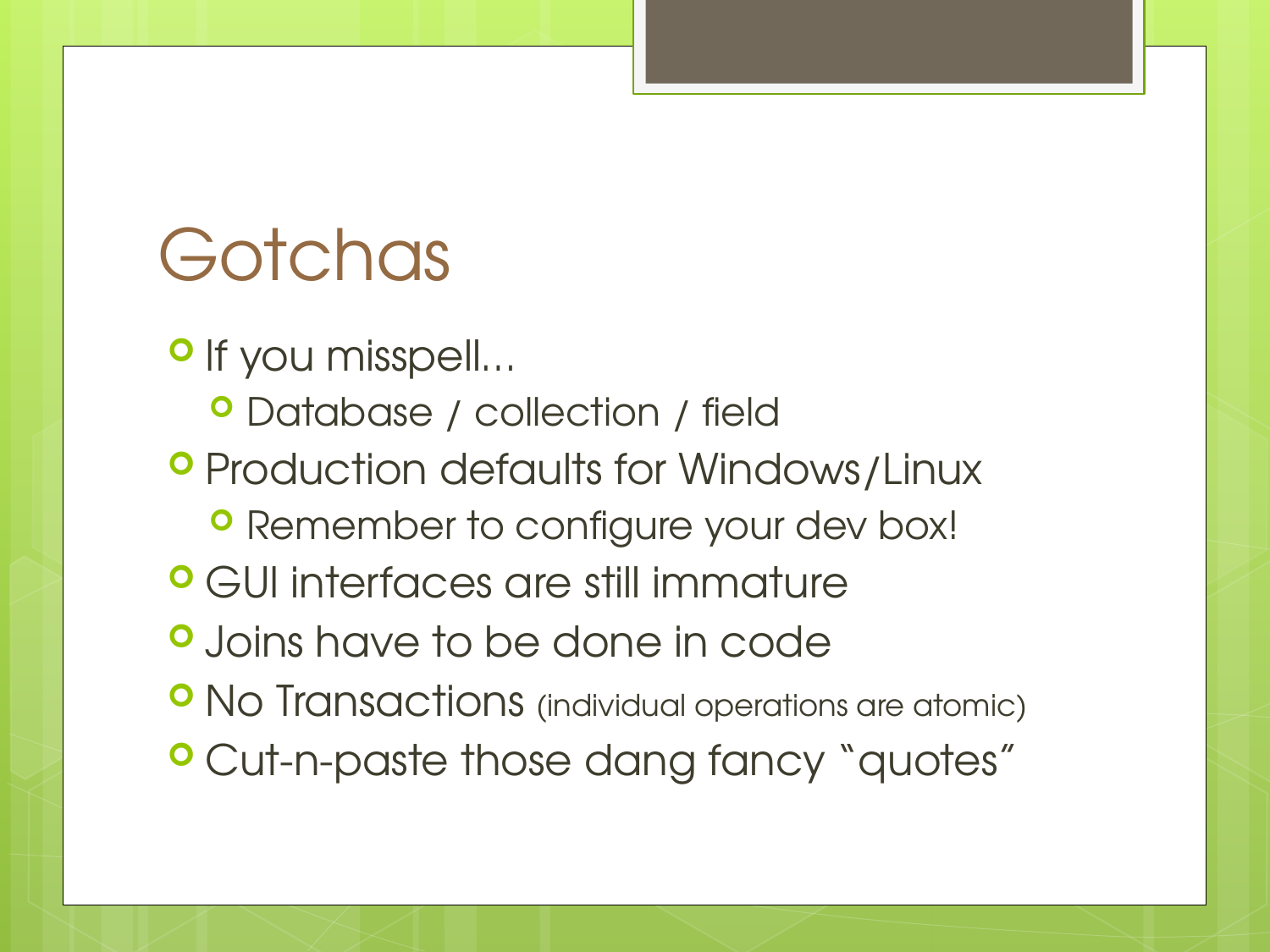

# Gotchas
If you misspell…
Database / collection / field
Production defaults for Windows/Linux
Remember to configure your dev box!
GUI interfaces are still immature
Joins have to be done in code
No Transactions (individual operations are atomic)
Cut-n-paste those dang fancy “quotes”